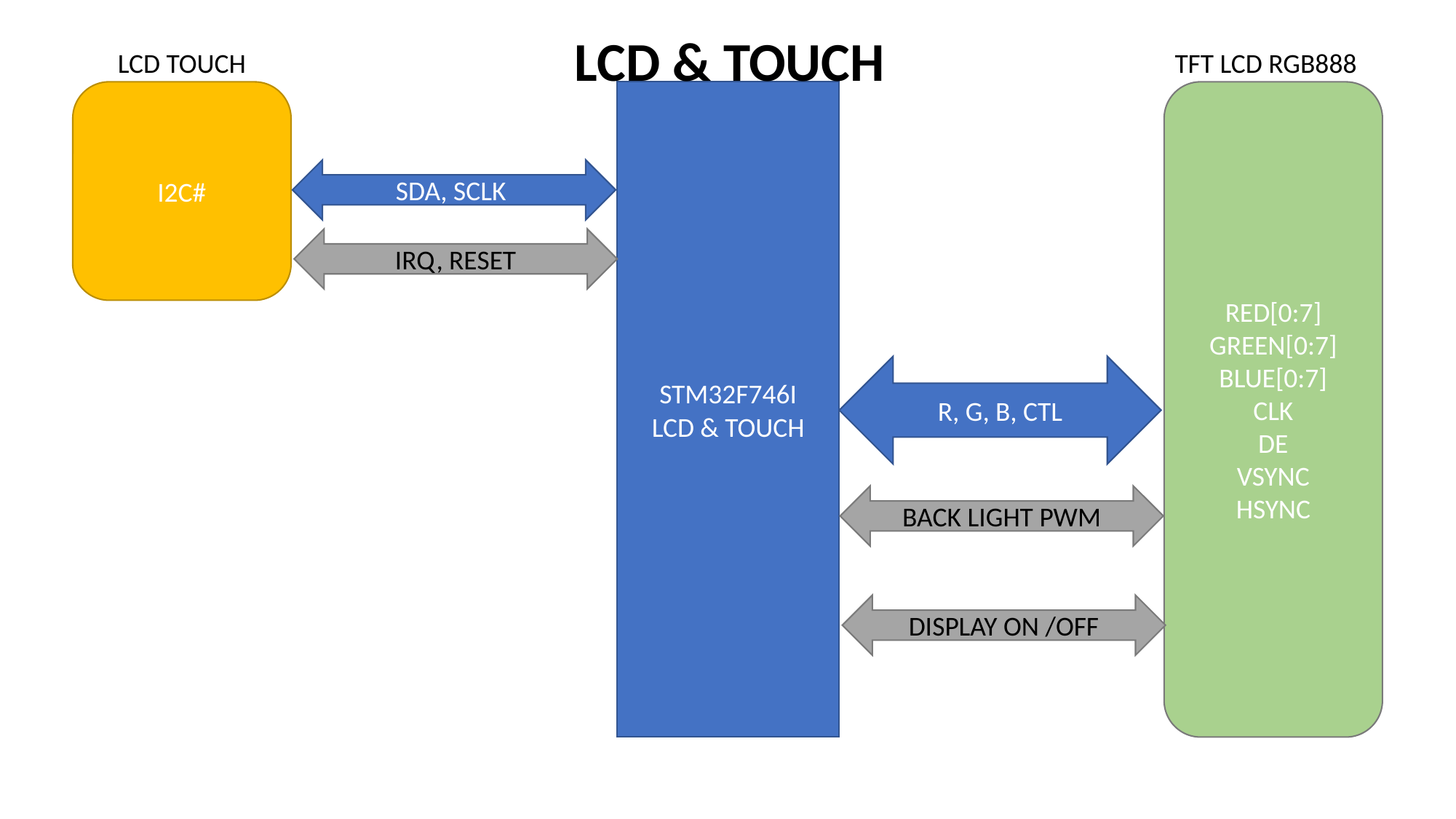

LCD & TOUCH
LCD TOUCH
TFT LCD RGB888
RED[0:7]
GREEN[0:7]
BLUE[0:7]
CLK
DE
VSYNC
HSYNC
I2C#
STM32F746I
LCD & TOUCH
SDA, SCLK
IRQ, RESET
R, G, B, CTL
BACK LIGHT PWM
DISPLAY ON /OFF